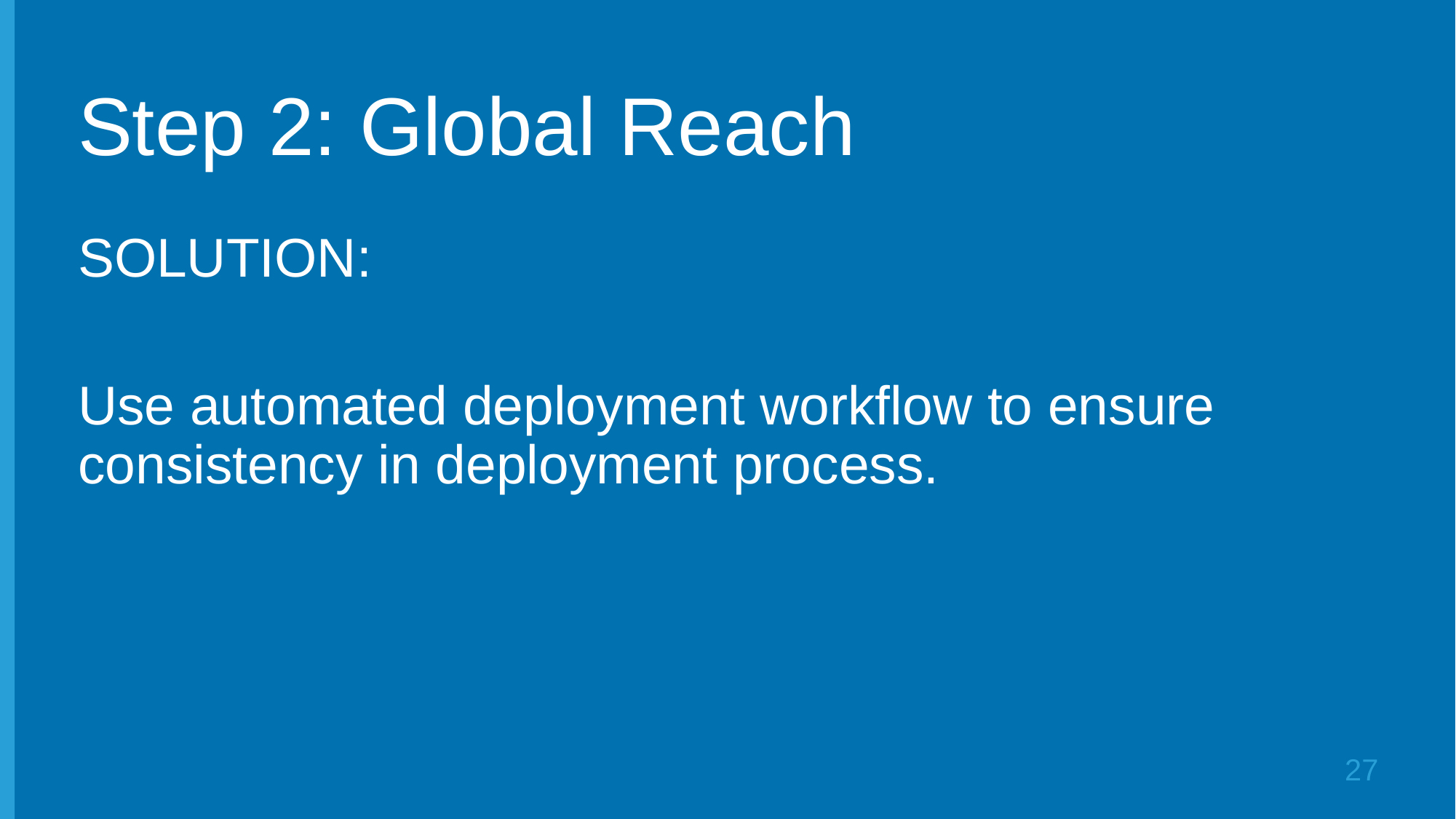

# Step 2: Global Reach
SOLUTION:

Use automated deployment workflow to ensure consistency in deployment process.
27